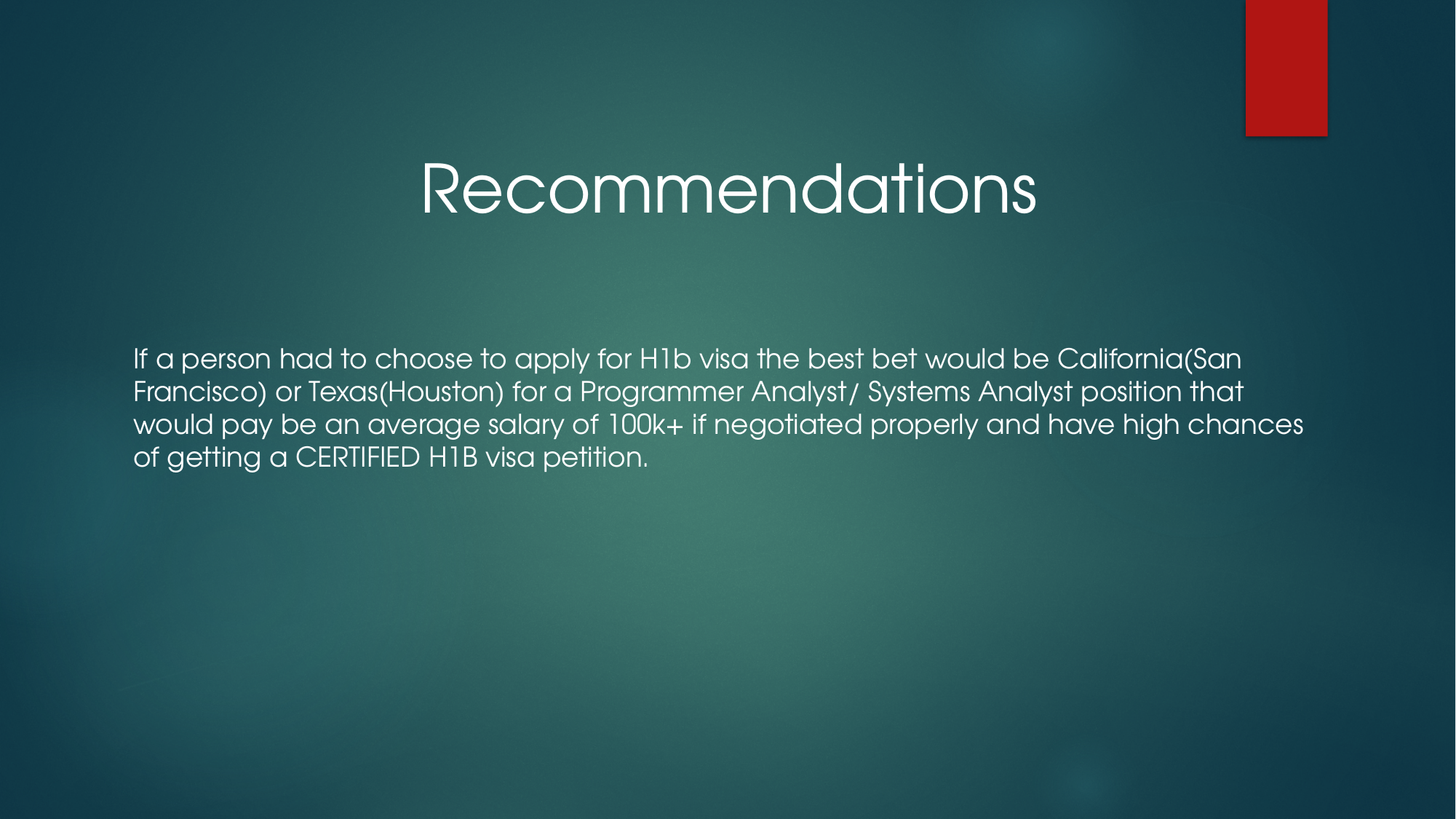

Recommendations
If a person had to choose to apply for H1b visa the best bet would be California(San Francisco) or Texas(Houston) for a Programmer Analyst/ Systems Analyst position that would pay be an average salary of 100k+ if negotiated properly and have high chances of getting a CERTIFIED H1B visa petition.